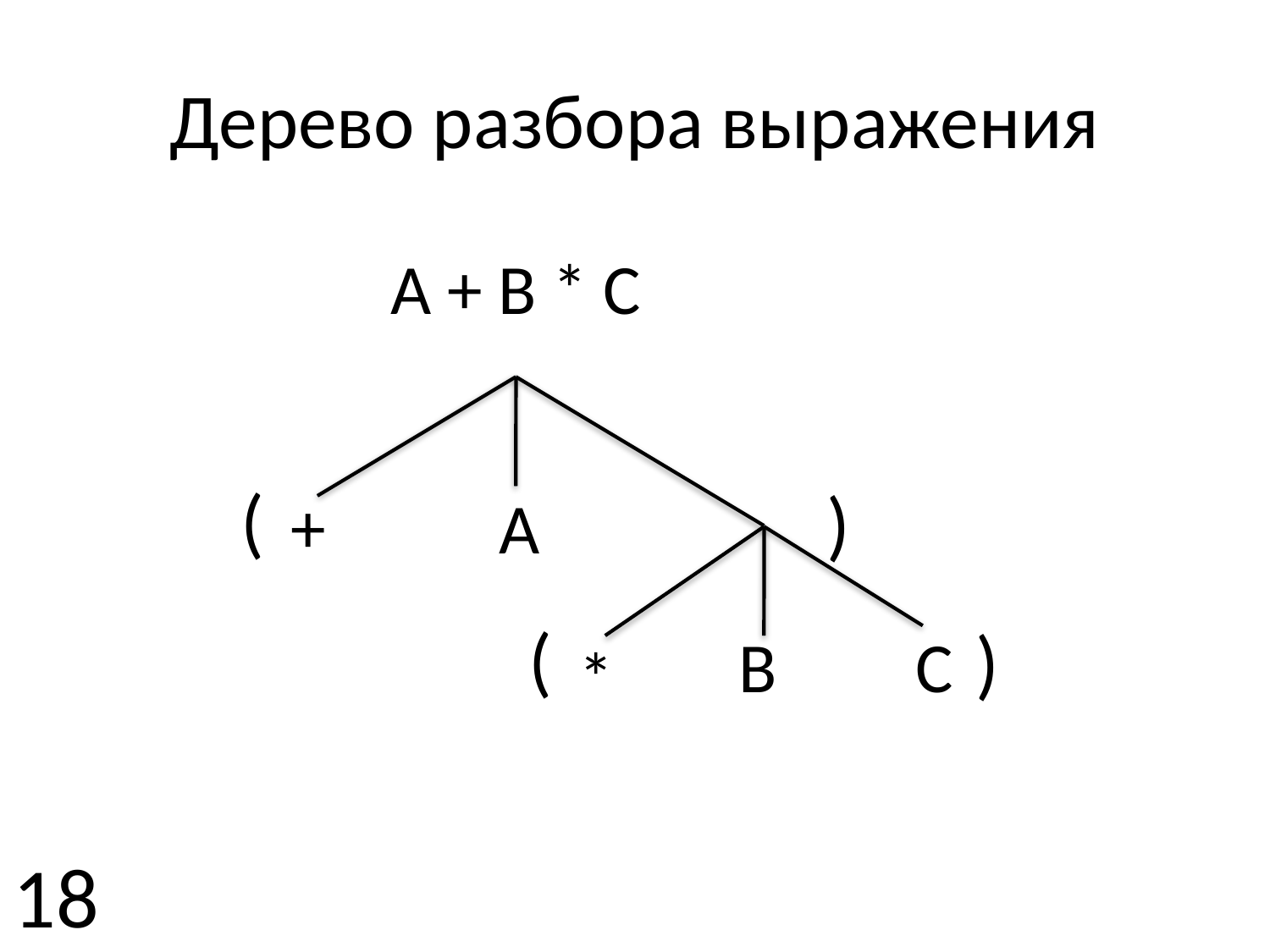

# Дерево разбора выражения
A + B * C
(
)
+
A
(
)
B
C
*
18